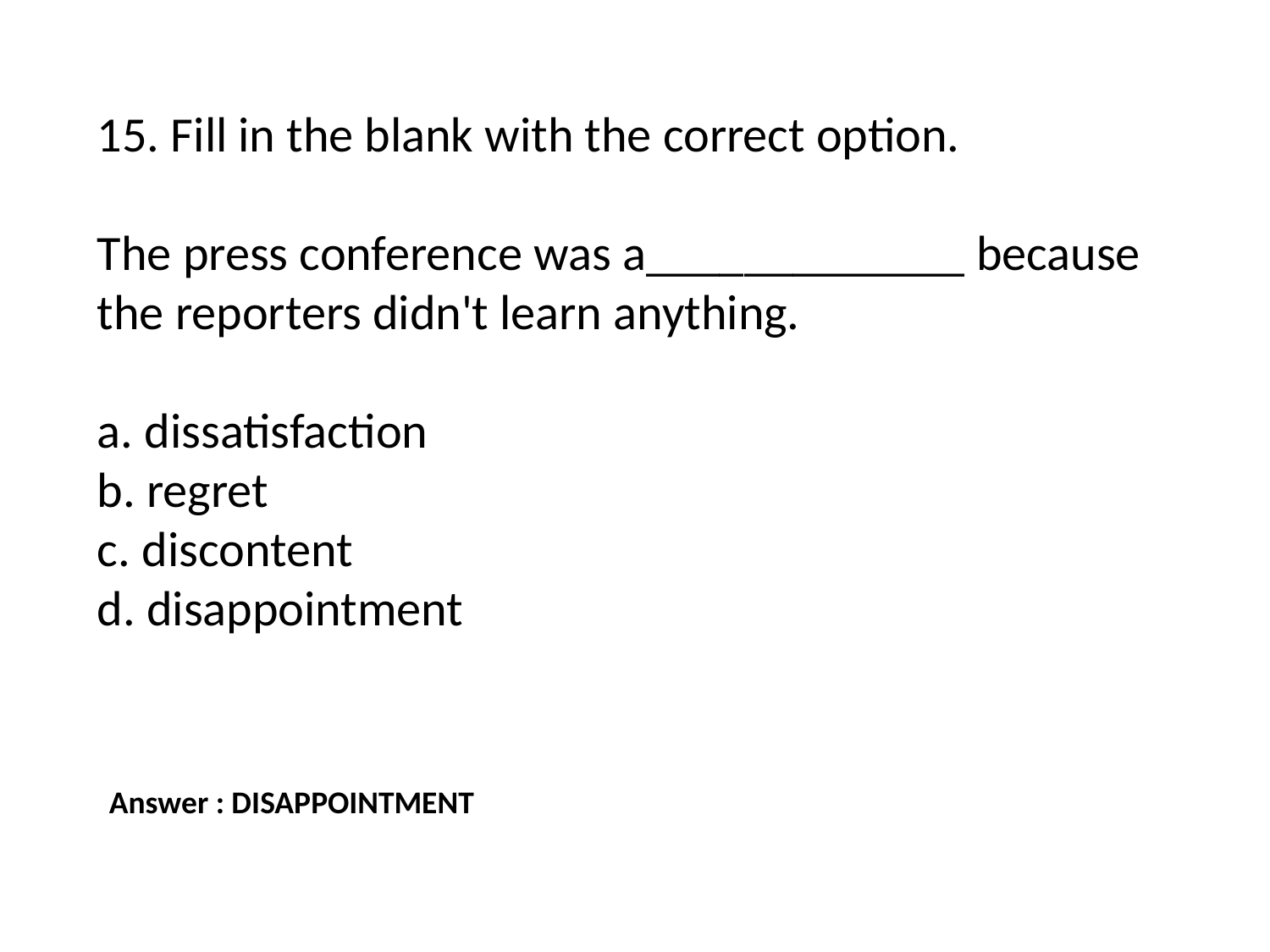

15. Fill in the blank with the correct option.

The press conference was a_____________ because the reporters didn't learn anything.

a. dissatisfaction
b. regret
c. discontent
d. disappointment
Answer : DISAPPOINTMENT